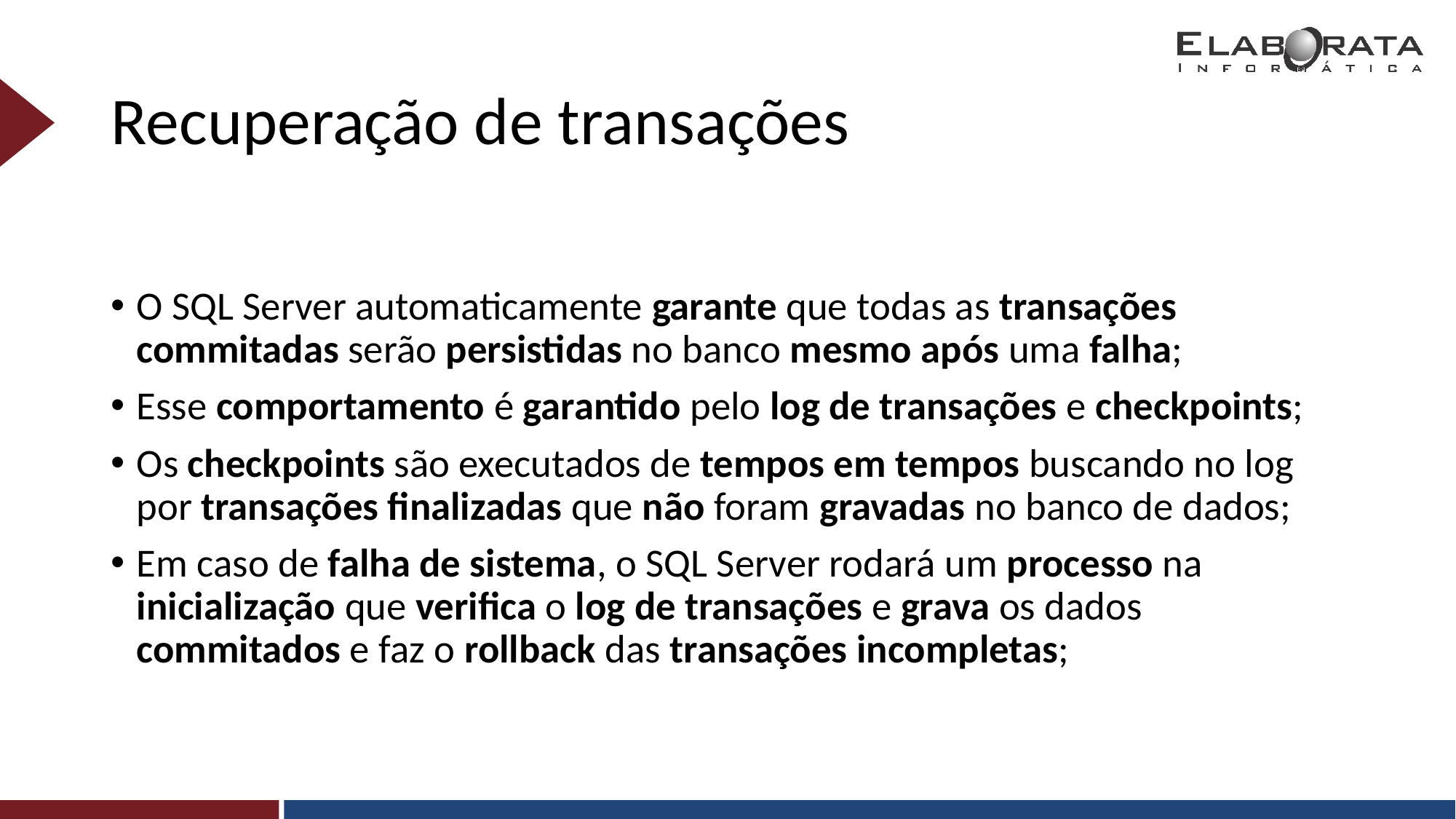

# Recuperação de transações

O SQL Server automaticamente garante que todas as transações commitadas serão persistidas no banco mesmo após uma falha;
Esse comportamento é garantido pelo log de transações e checkpoints;
Os checkpoints são executados de tempos em tempos buscando no log por transações finalizadas que não foram gravadas no banco de dados;
Em caso de falha de sistema, o SQL Server rodará um processo na inicialização que verifica o log de transações e grava os dados commitados e faz o rollback das transações incompletas;